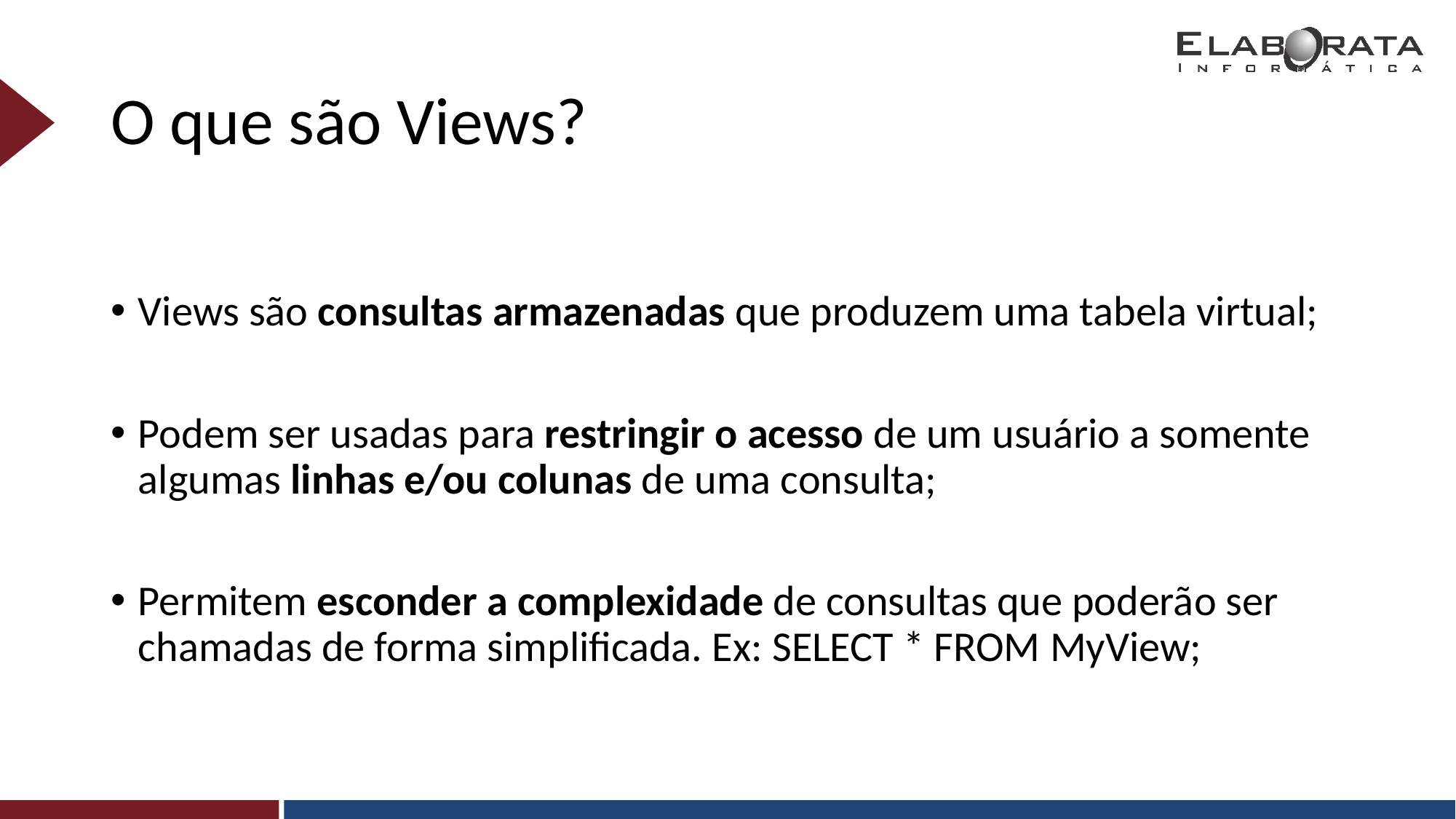

# O que são Views?

Views são consultas armazenadas que produzem uma tabela virtual;

Podem ser usadas para restringir o acesso de um usuário a somente algumas linhas e/ou colunas de uma consulta;

Permitem esconder a complexidade de consultas que poderão ser chamadas de forma simplificada. Ex: SELECT * FROM MyView;